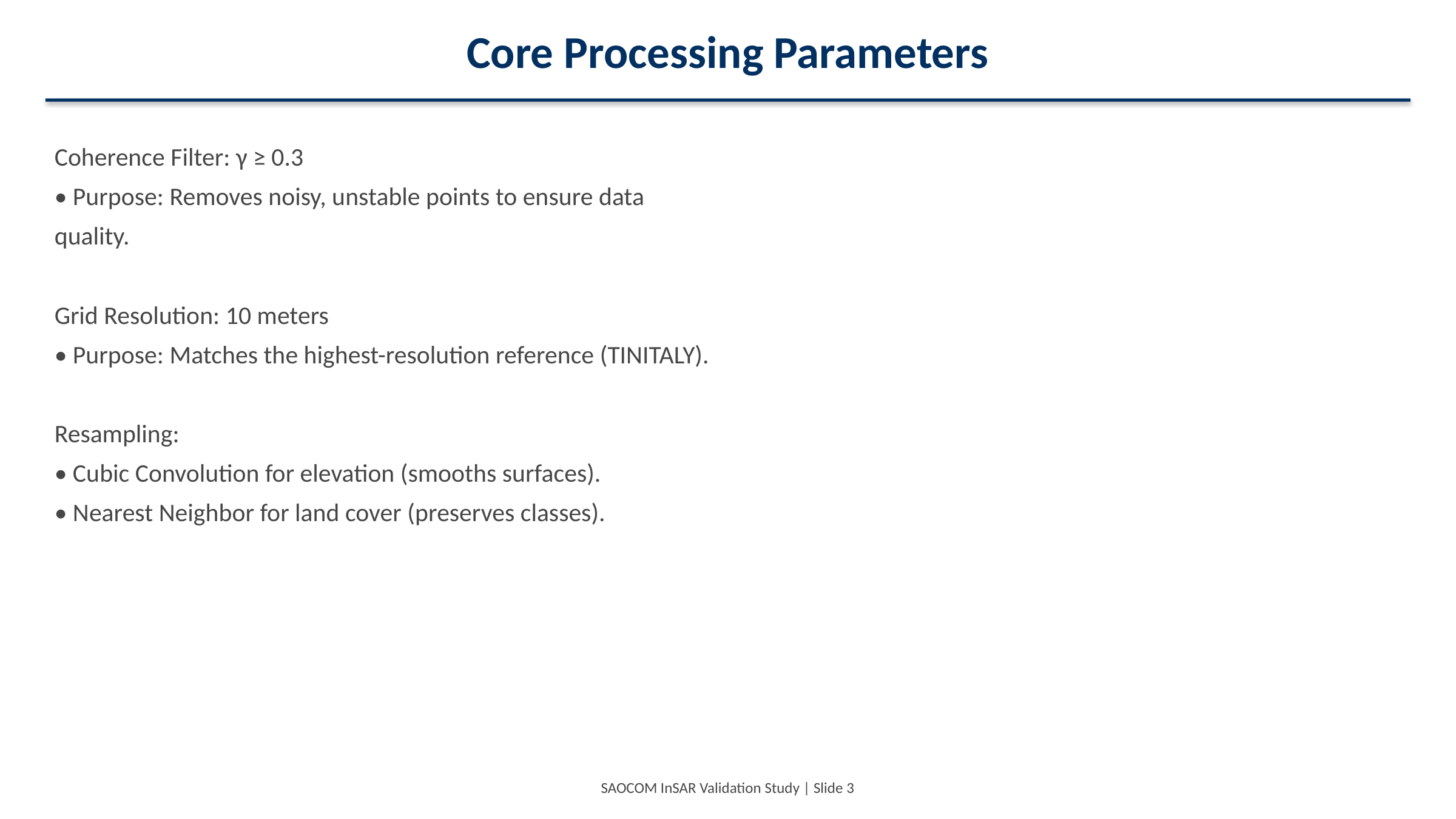

Core Processing Parameters

Coherence Filter: γ ≥ 0.3
• Purpose: Removes noisy, unstable points to ensure data quality.
Grid Resolution: 10 meters
• Purpose: Matches the highest-resolution reference (TINITALY).
Resampling:
• Cubic Convolution for elevation (smooths surfaces).
• Nearest Neighbor for land cover (preserves classes).
SAOCOM InSAR Validation Study | Slide 3